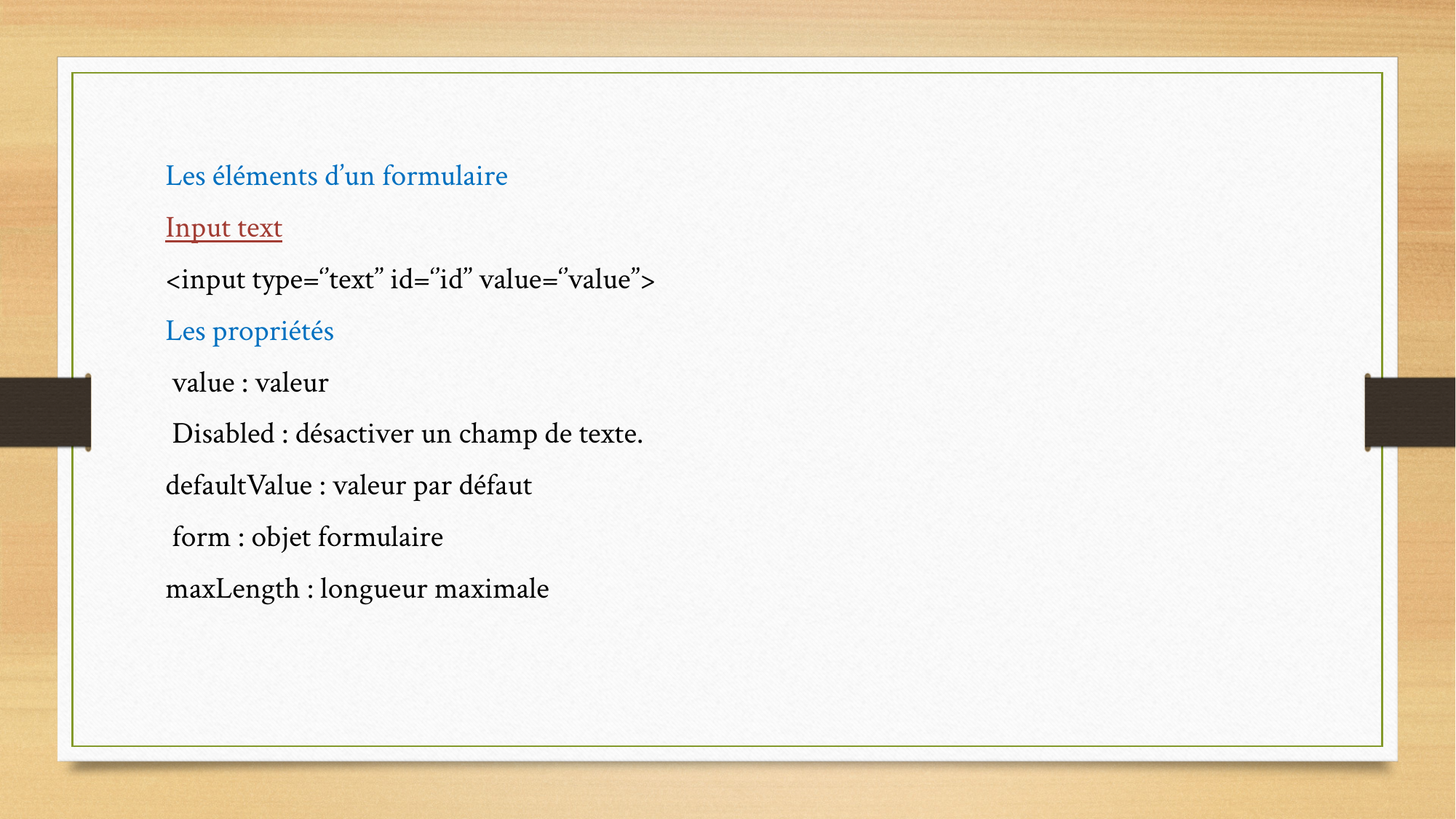

Les éléments d’un formulaire
Input text
<input type=‘’text’’ id=‘’id’’ value=‘’value’’>
Les propriétés
 value : valeur
 Disabled : désactiver un champ de texte.
defaultValue : valeur par défaut
 form : objet formulaire
maxLength : longueur maximale